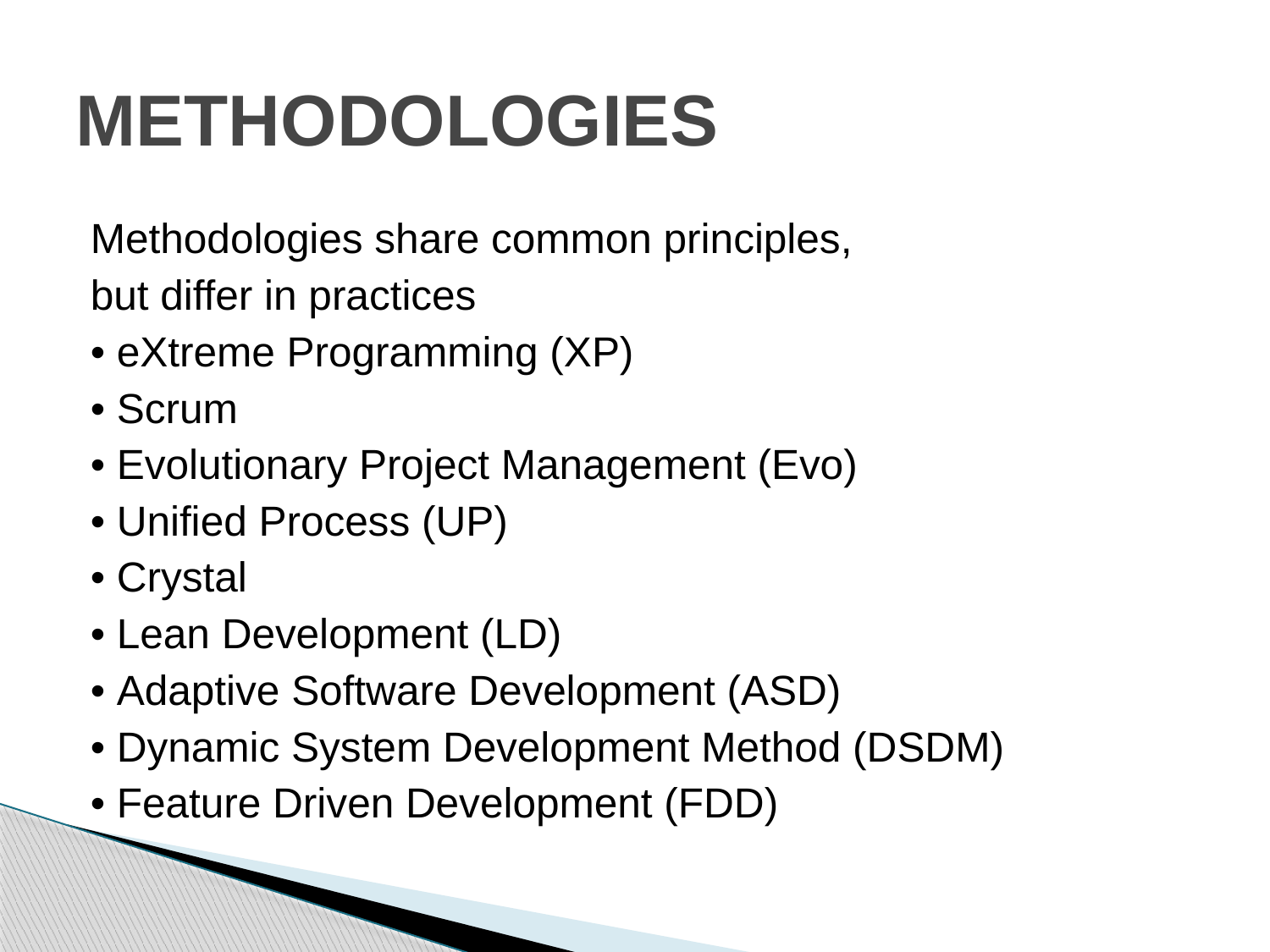

# METHODOLOGIES
Methodologies share common principles,
but differ in practices
• eXtreme Programming (XP)
• Scrum
• Evolutionary Project Management (Evo)
• Unified Process (UP)
• Crystal
• Lean Development (LD)
• Adaptive Software Development (ASD)
• Dynamic System Development Method (DSDM)
• Feature Driven Development (FDD)